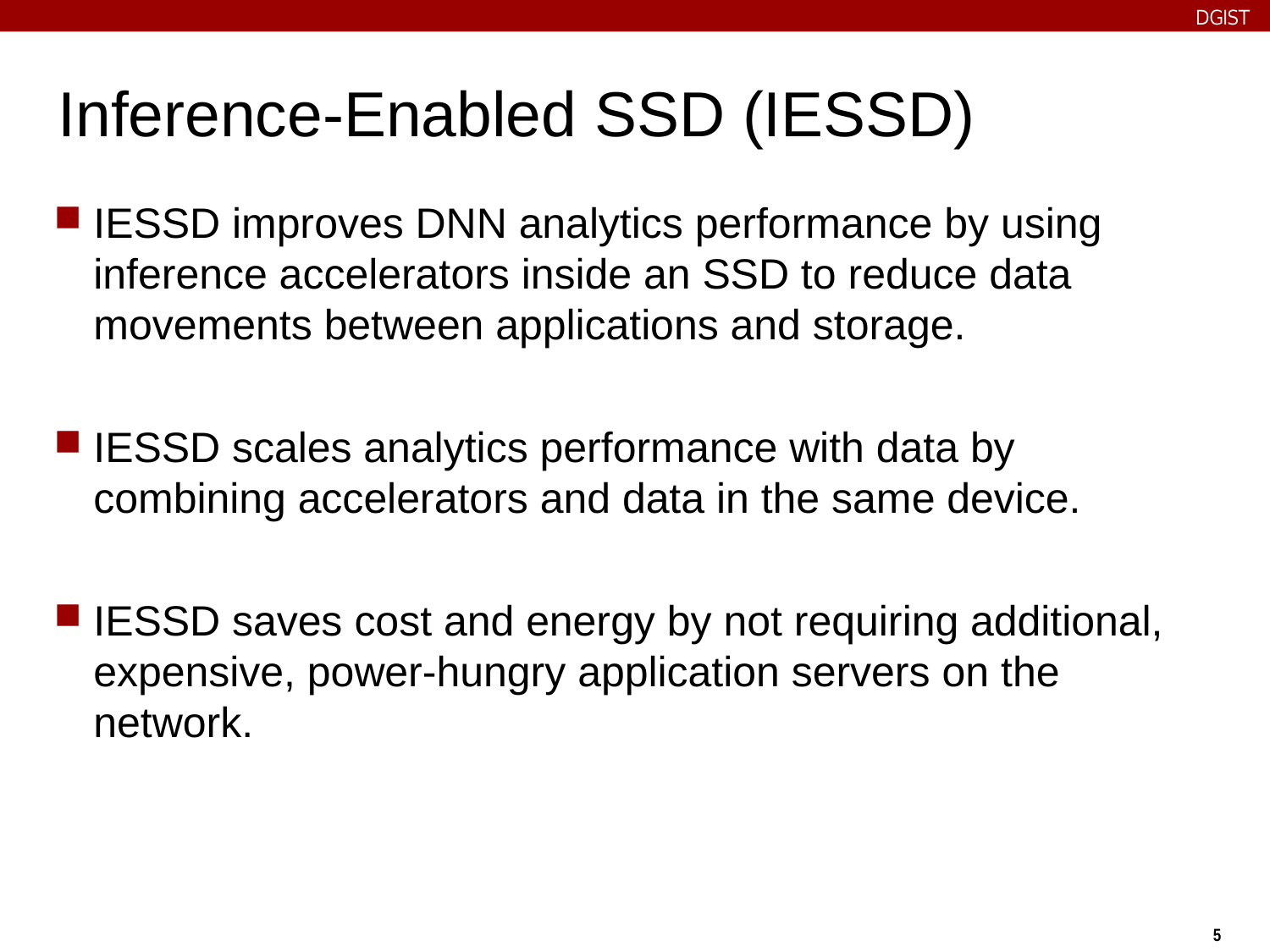

DGIST
# Inference-Enabled SSD (IESSD)
IESSD improves DNN analytics performance by using inference accelerators inside an SSD to reduce data movements between applications and storage.

IESSD scales analytics performance with data by combining accelerators and data in the same device.

IESSD saves cost and energy by not requiring additional, expensive, power-hungry application servers on the network.